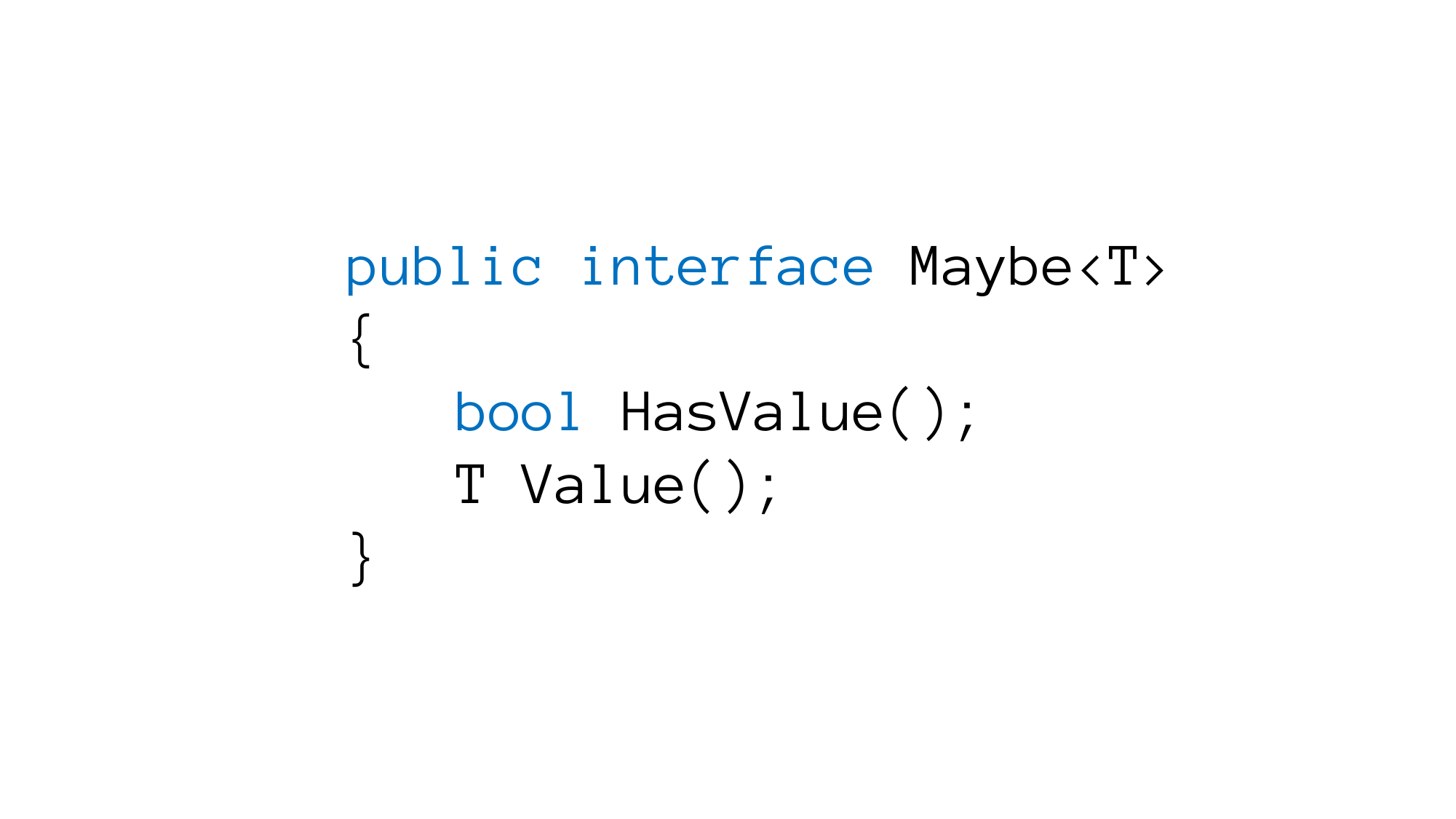

public interface Maybe<T>
{
	bool HasValue();
	T Value();
}